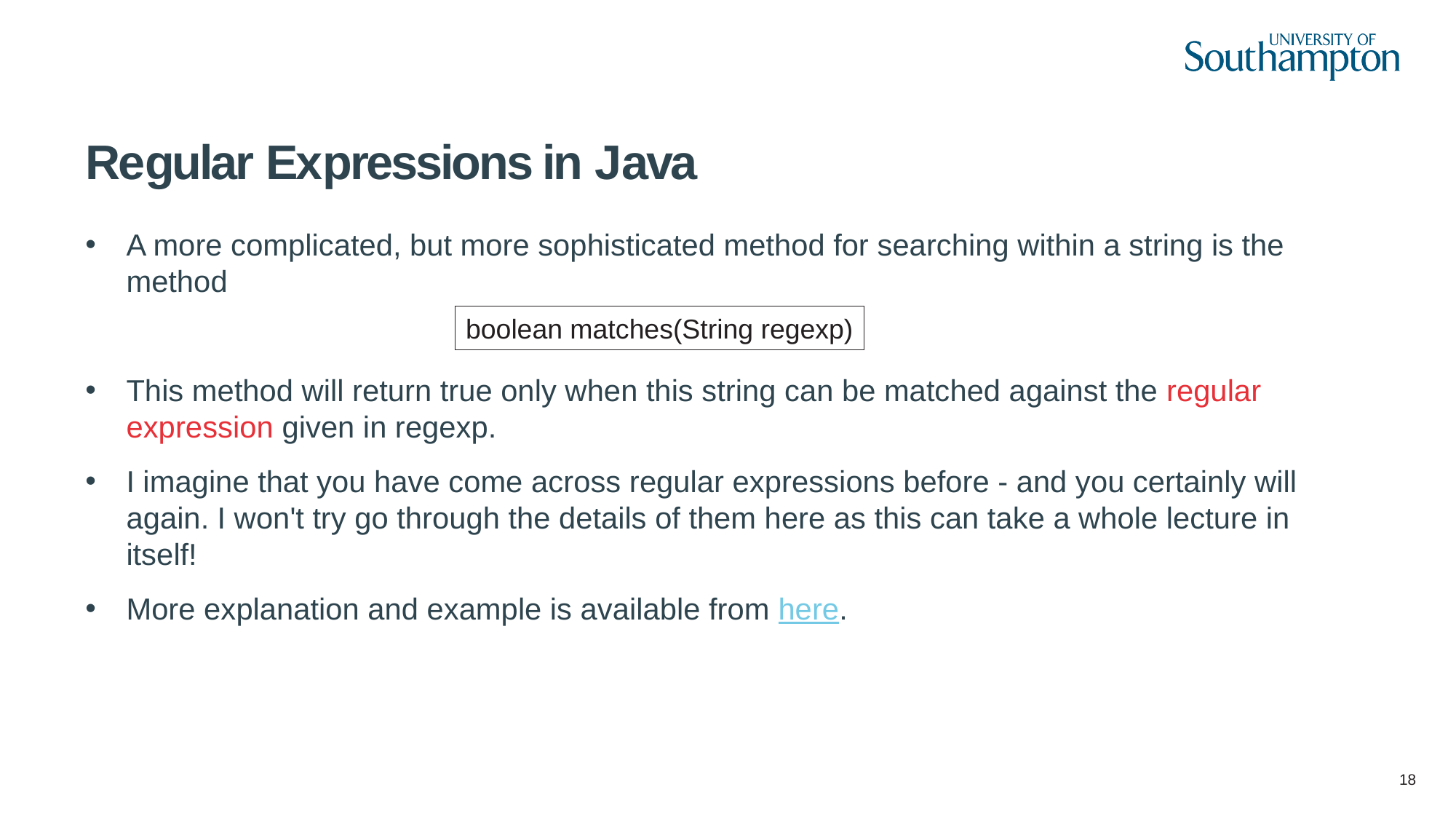

# Regular Expressions in Java
A more complicated, but more sophisticated method for searching within a string is the method

This method will return true only when this string can be matched against the regular expression given in regexp.
I imagine that you have come across regular expressions before - and you certainly will again. I won't try go through the details of them here as this can take a whole lecture in itself!
More explanation and example is available from here.
boolean matches(String regexp)